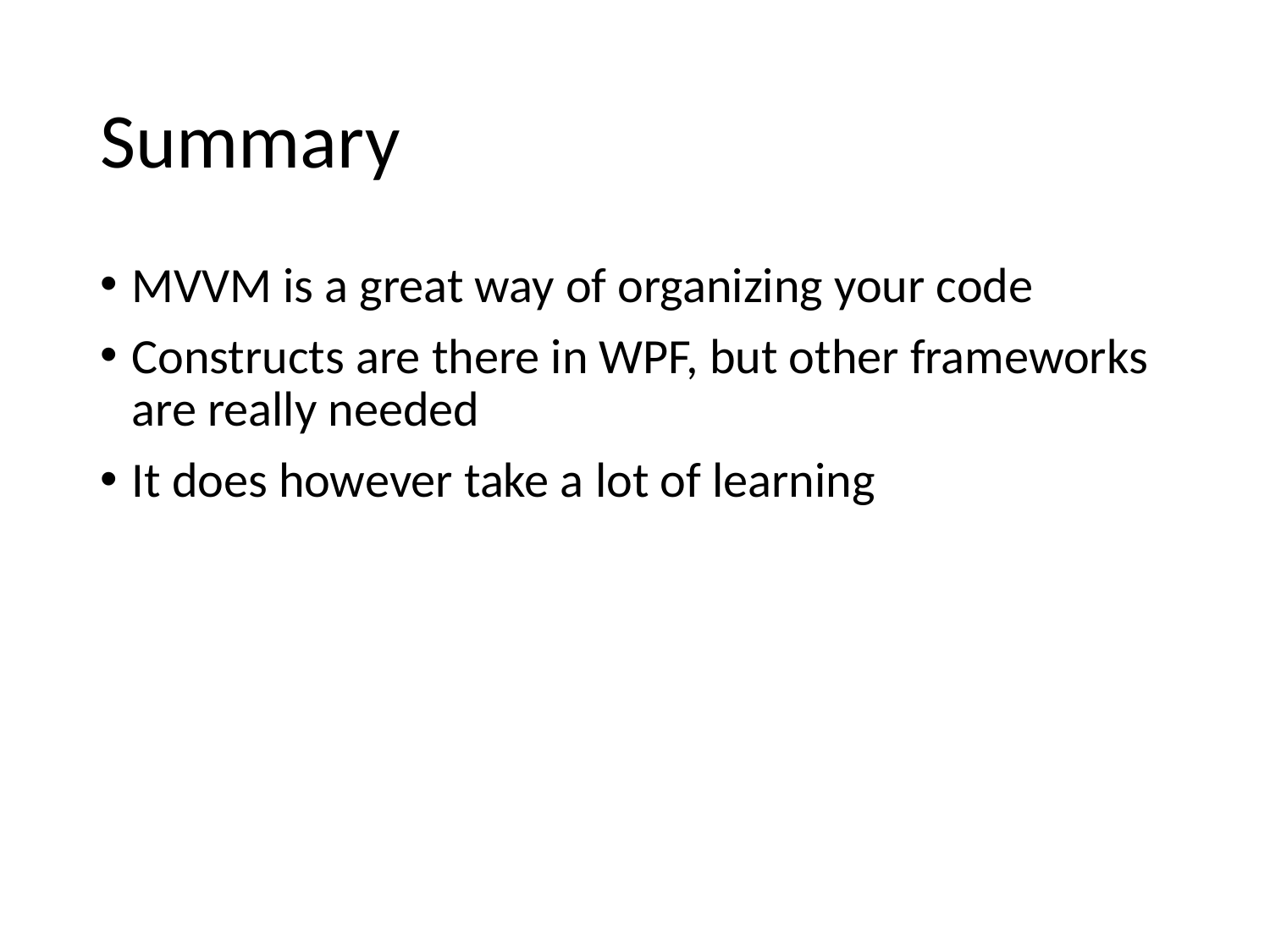

# Summary
MVVM is a great way of organizing your code
Constructs are there in WPF, but other frameworks are really needed
It does however take a lot of learning